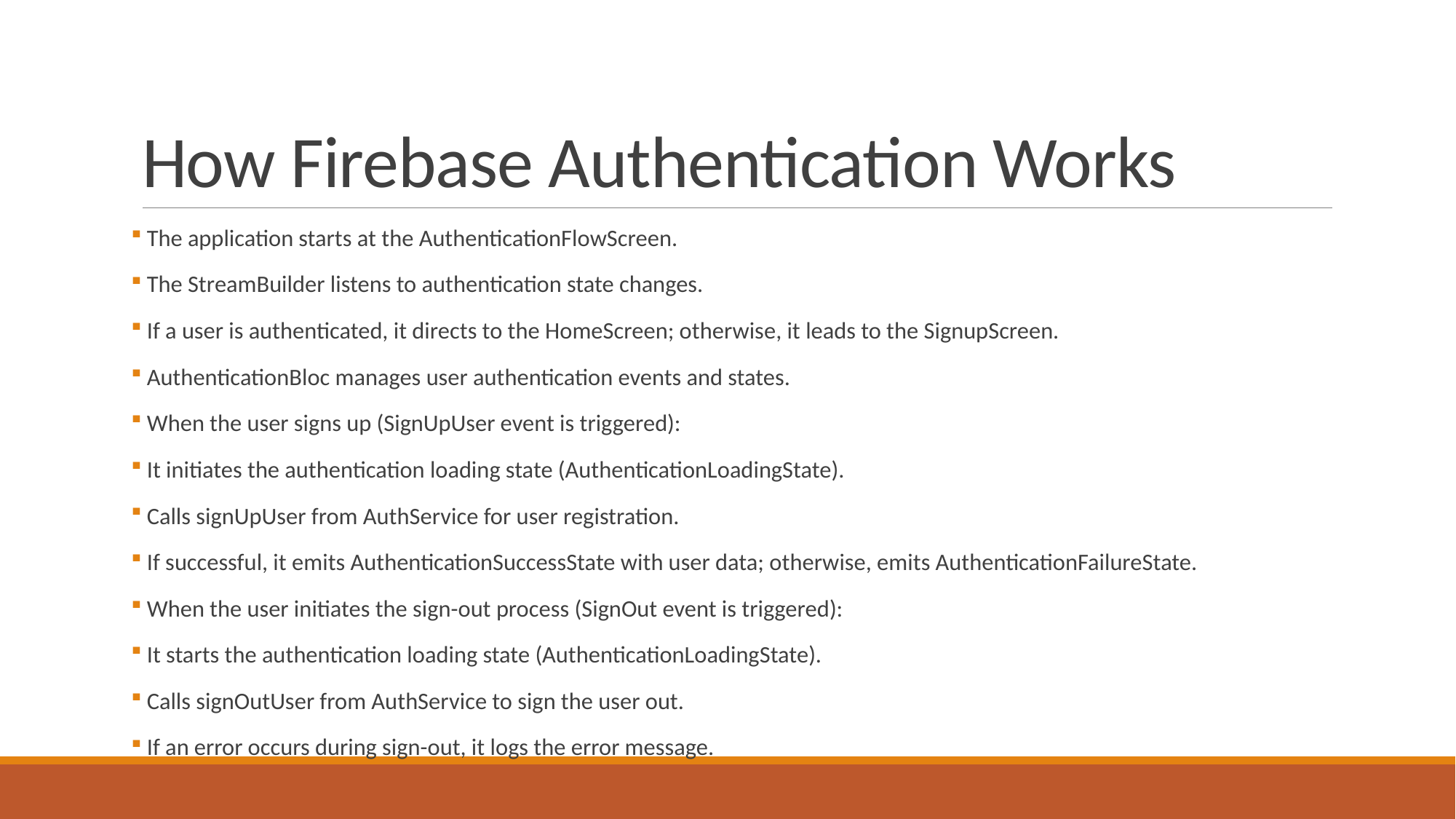

# How Firebase Authentication Works
 The application starts at the AuthenticationFlowScreen.
 The StreamBuilder listens to authentication state changes.
 If a user is authenticated, it directs to the HomeScreen; otherwise, it leads to the SignupScreen.
 AuthenticationBloc manages user authentication events and states.
 When the user signs up (SignUpUser event is triggered):
 It initiates the authentication loading state (AuthenticationLoadingState).
 Calls signUpUser from AuthService for user registration.
 If successful, it emits AuthenticationSuccessState with user data; otherwise, emits AuthenticationFailureState.
 When the user initiates the sign-out process (SignOut event is triggered):
 It starts the authentication loading state (AuthenticationLoadingState).
 Calls signOutUser from AuthService to sign the user out.
 If an error occurs during sign-out, it logs the error message.